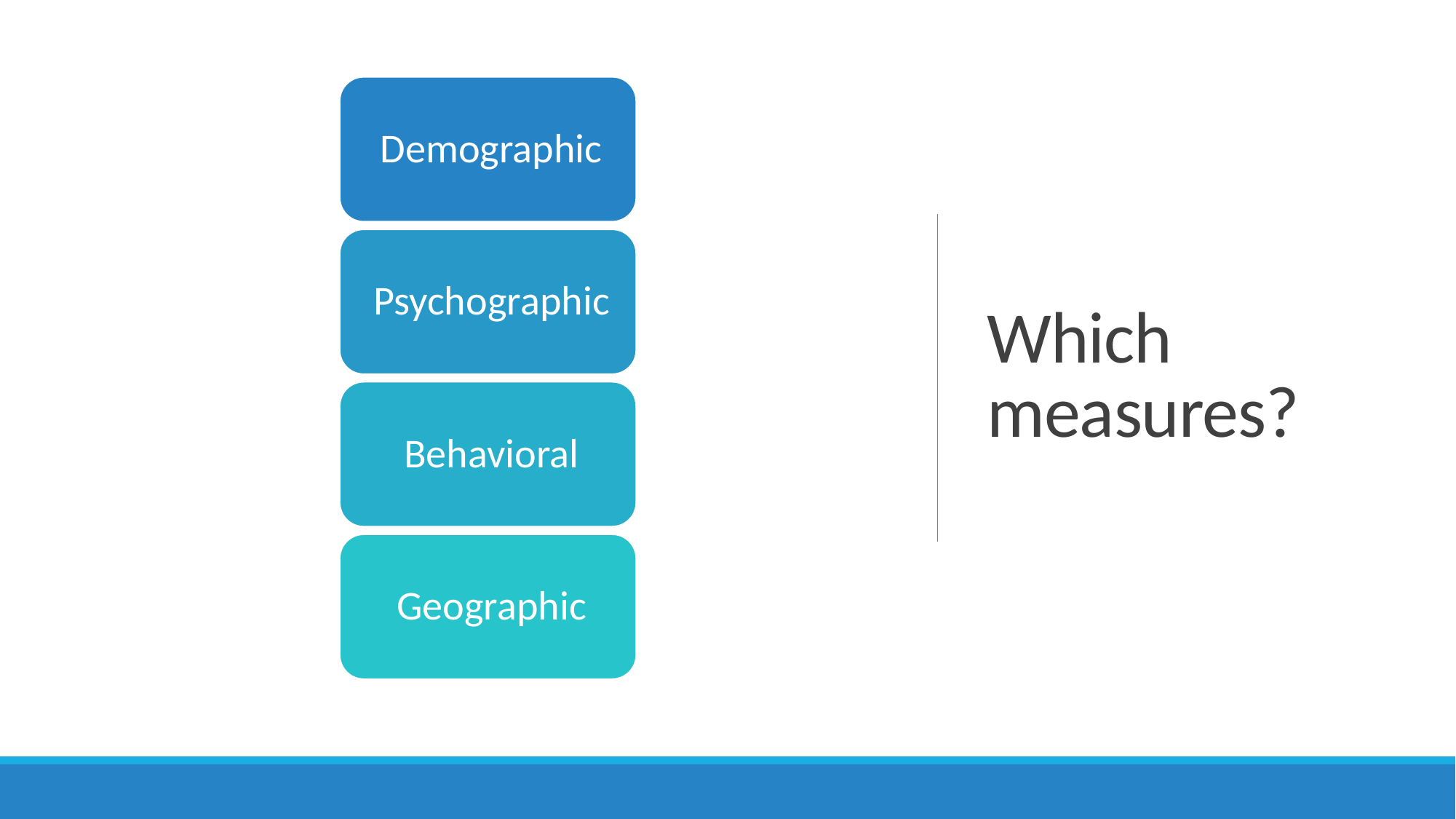

# Which measures?
Demographic
Psychographic
Behavioral
Geographic